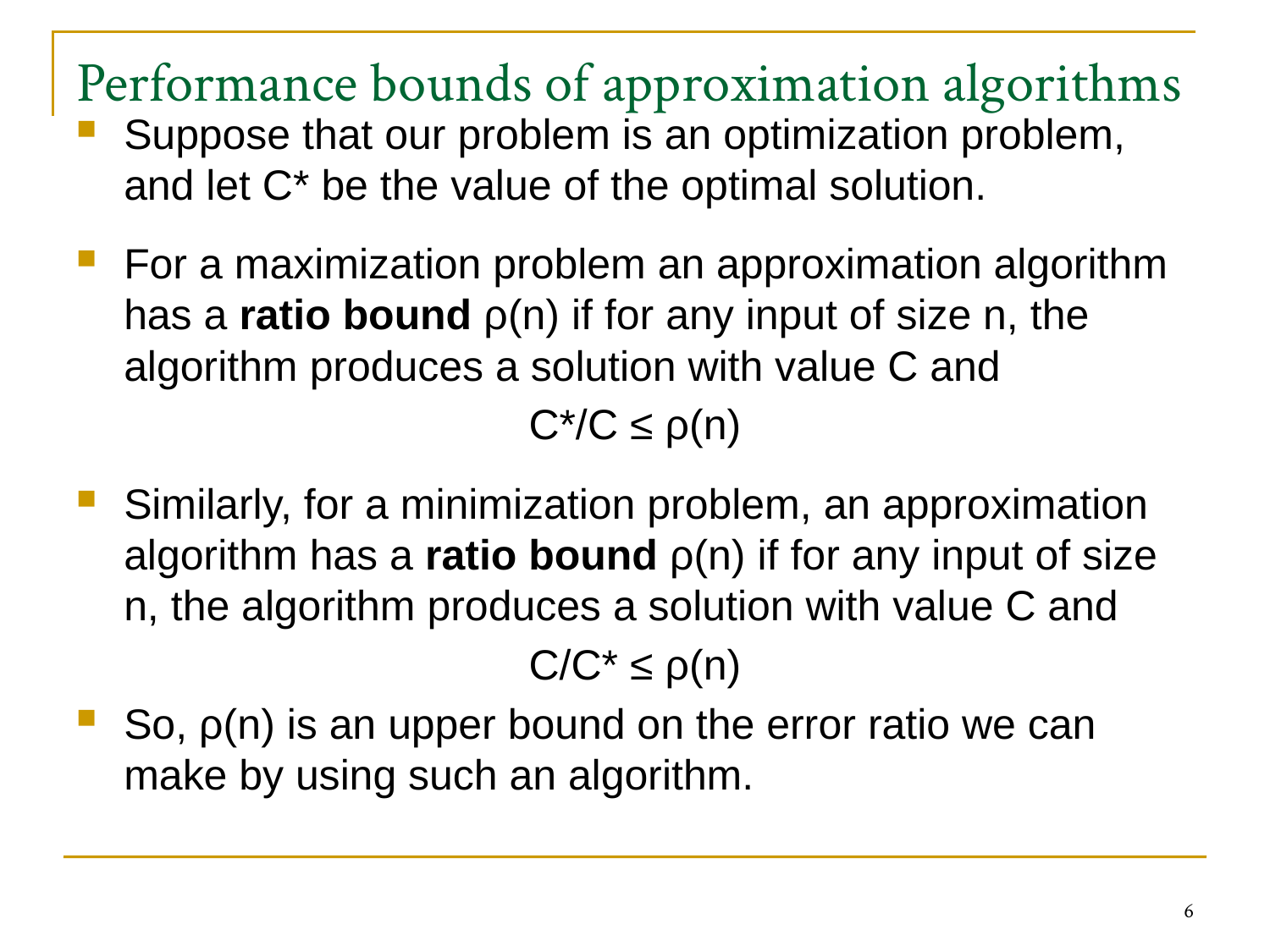

# Performance bounds of approximation algorithms
Suppose that our problem is an optimization problem, and let C* be the value of the optimal solution.

For a maximization problem an approximation algorithm has a ratio bound ρ(n) if for any input of size n, the algorithm produces a solution with value C and
C*/C ≤ ρ(n)

Similarly, for a minimization problem, an approximation algorithm has a ratio bound ρ(n) if for any input of size n, the algorithm produces a solution with value C and
C/C* ≤ ρ(n)
So, ρ(n) is an upper bound on the error ratio we can make by using such an algorithm.
6